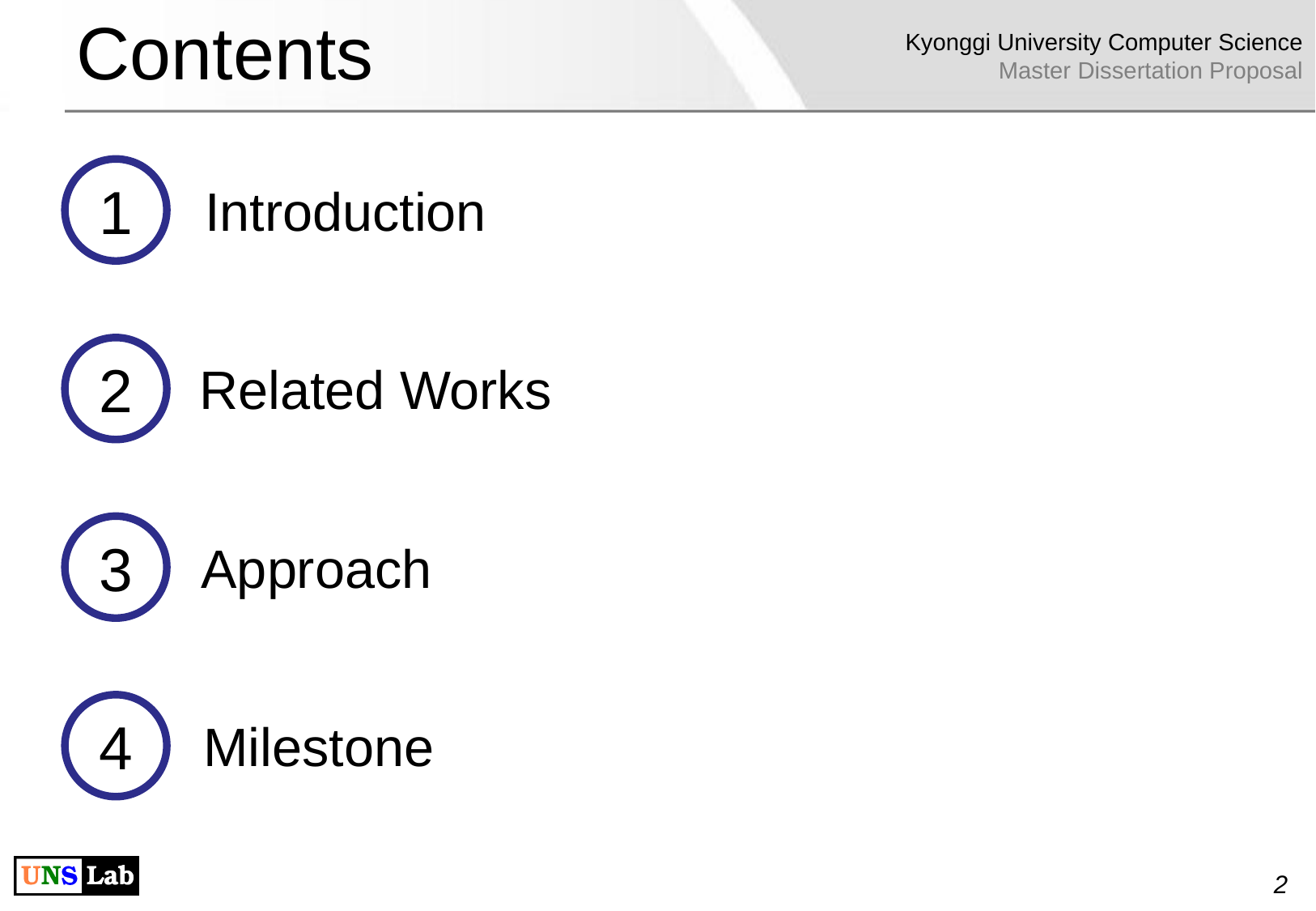

Contents
Kyonggi University Computer Science
Master Dissertation Proposal
1
Introduction
2
Related Works
3
Approach
4
Milestone